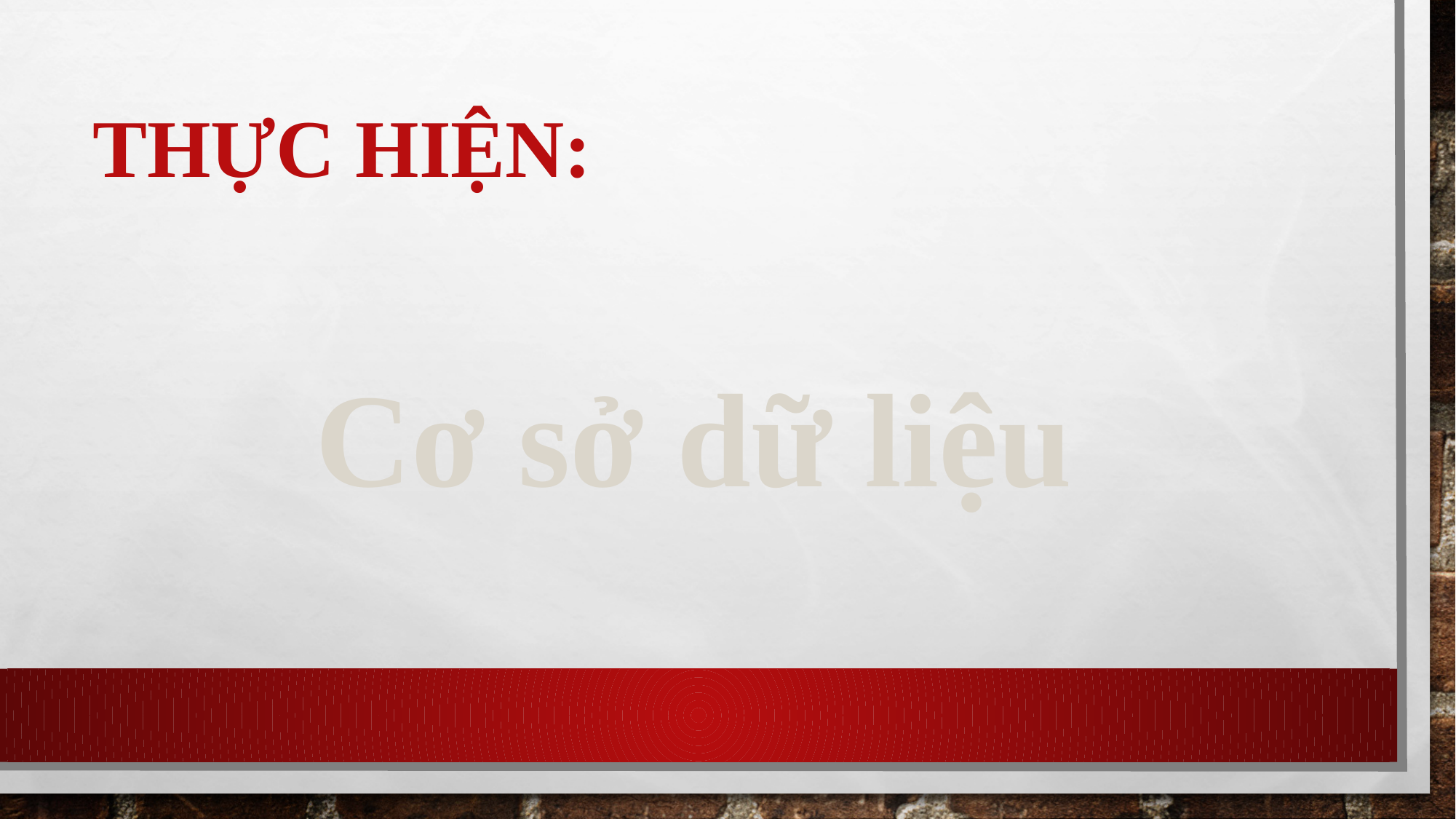

# Thực hiện:
 Cơ sở dữ liệu